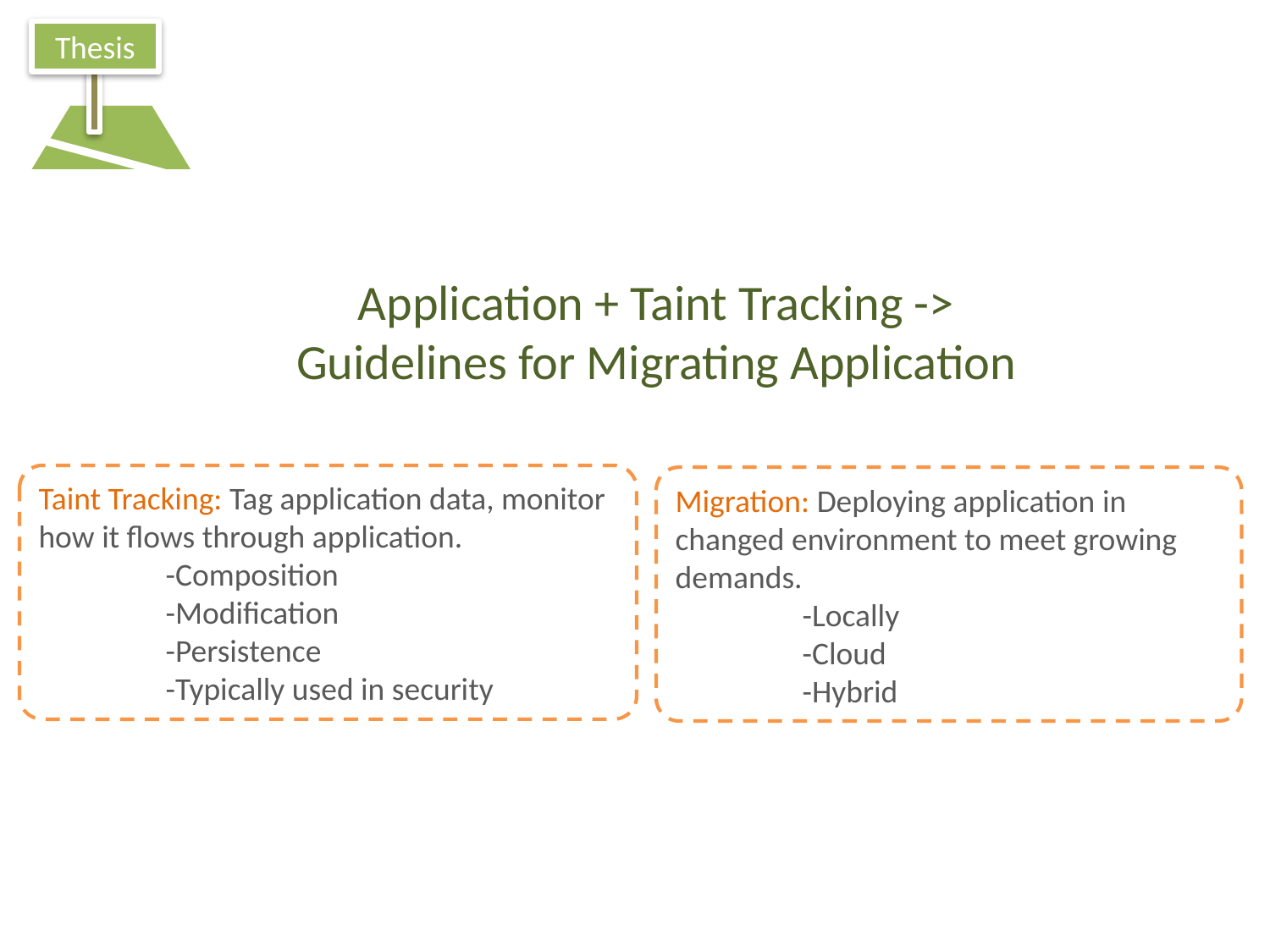

Thesis

Application + Taint Tracking ->
Guidelines for Migrating Application
Taint Tracking: Tag application data, monitor how it flows through application.
	-Composition
	-Modification
	-Persistence
	-Typically used in security
Migration: Deploying application in changed environment to meet growing demands.
	-Locally
	-Cloud
	-Hybrid